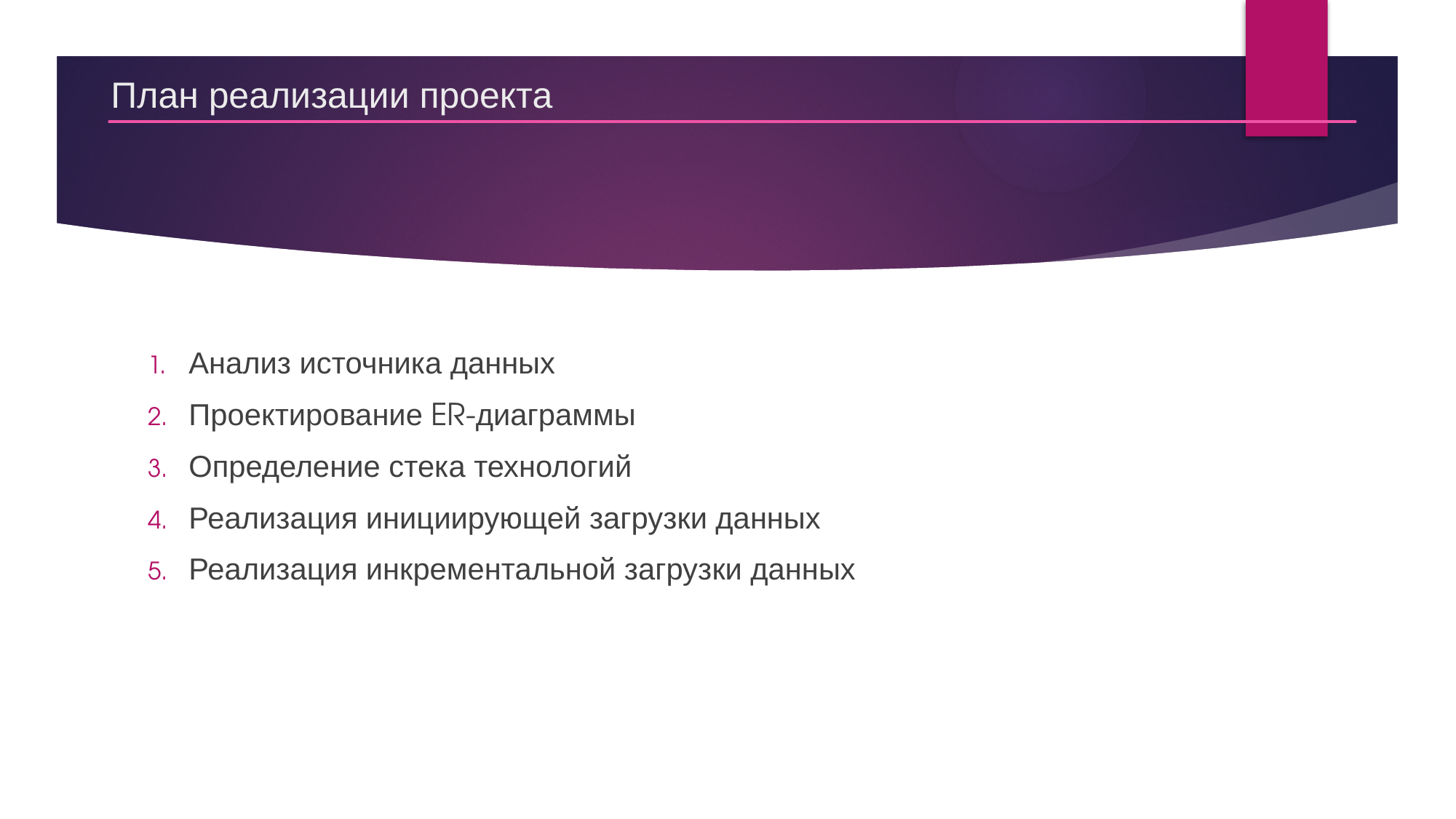

# План реализации проекта
Анализ источника данных
Проектирование ER-диаграммы
Определение стека технологий
Реализация инициирующей загрузки данных
Реализация инкрементальной загрузки данных